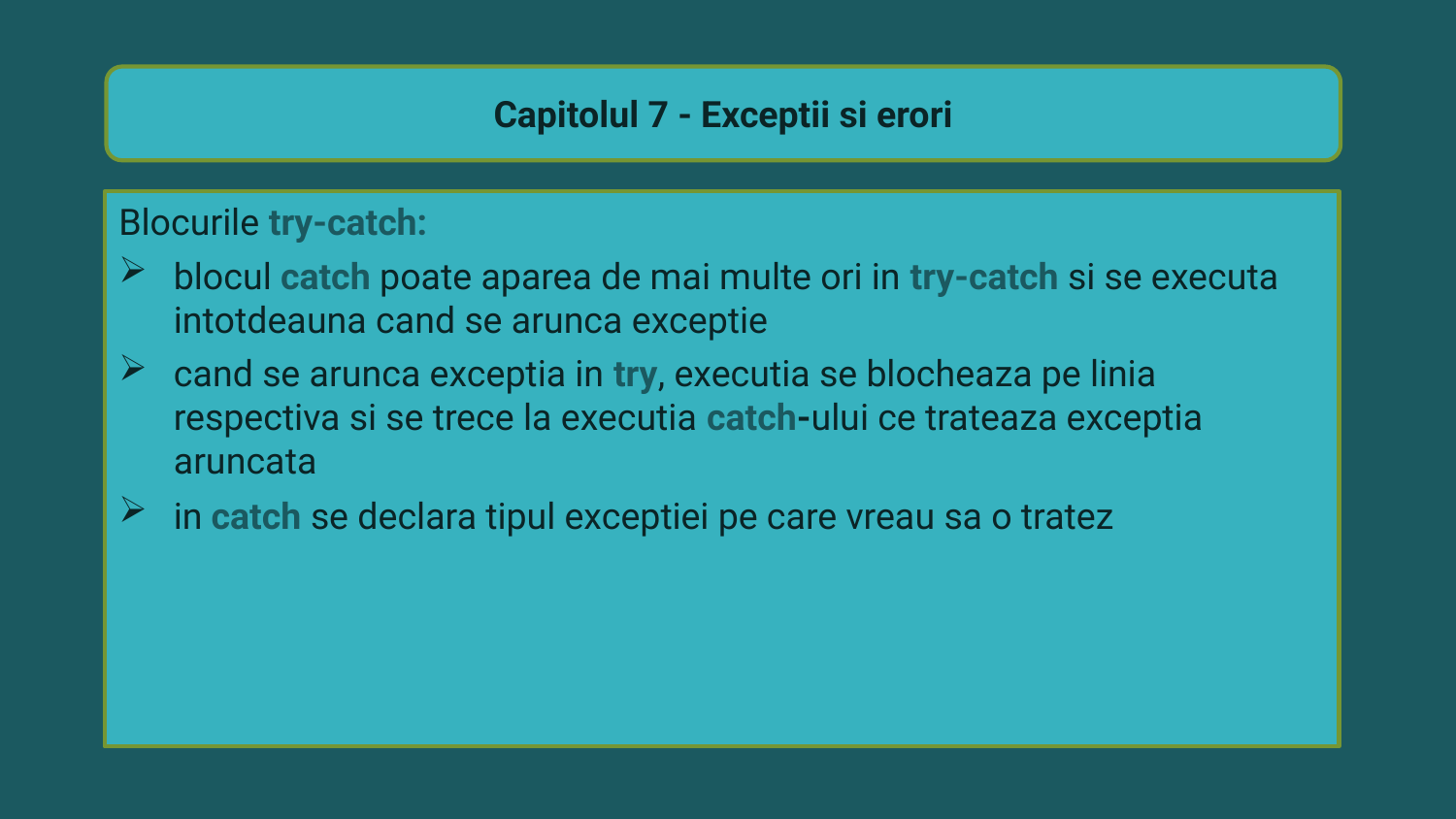

Capitolul 7 - Exceptii si erori
Blocurile try-catch:
blocul catch poate aparea de mai multe ori in try-catch si se executa intotdeauna cand se arunca exceptie
cand se arunca exceptia in try, executia se blocheaza pe linia respectiva si se trece la executia catch-ului ce trateaza exceptia aruncata
in catch se declara tipul exceptiei pe care vreau sa o tratez